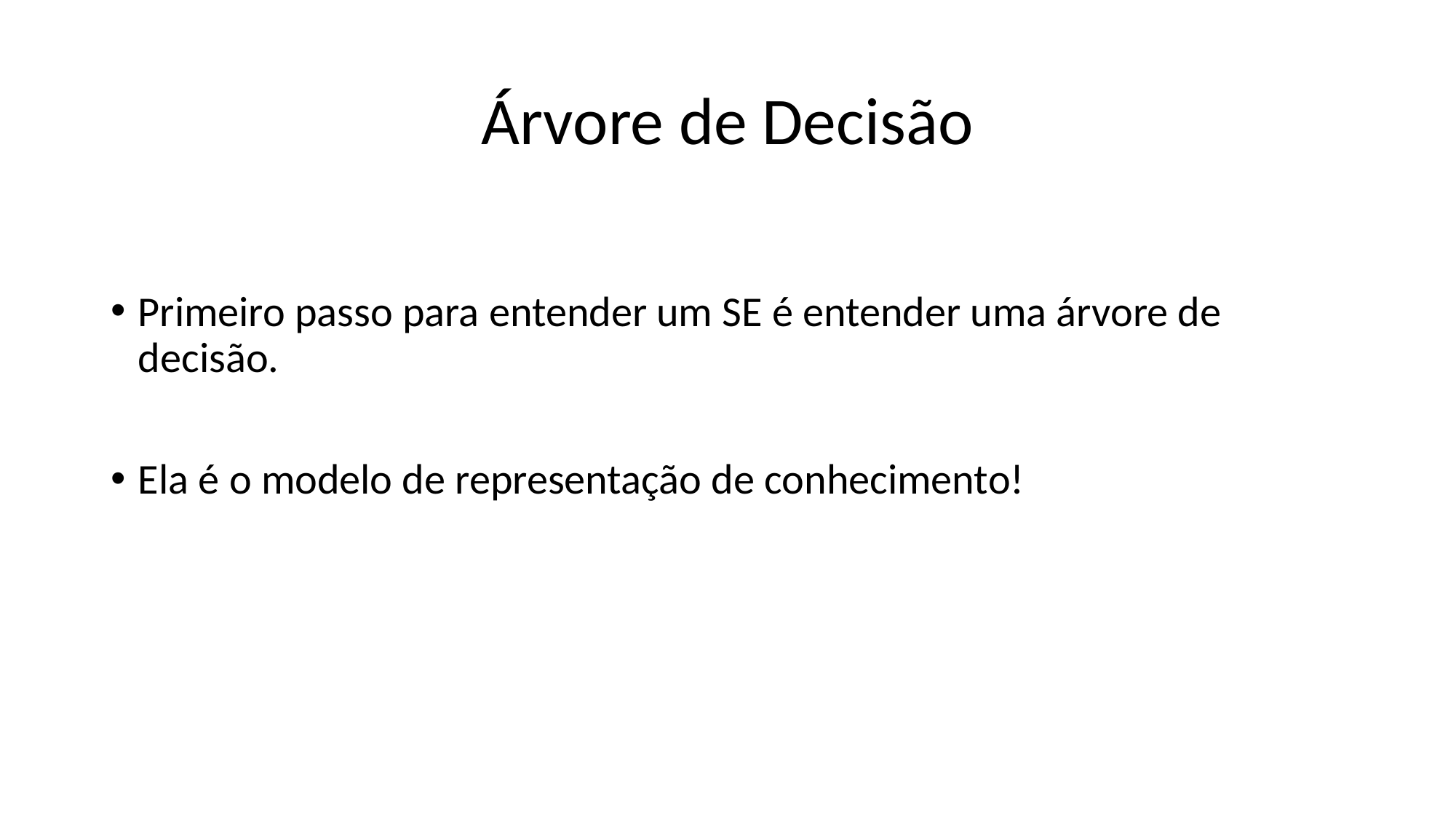

# Árvore de Decisão

Primeiro passo para entender um SE é entender uma árvore de decisão.

Ela é o modelo de representação de conhecimento!